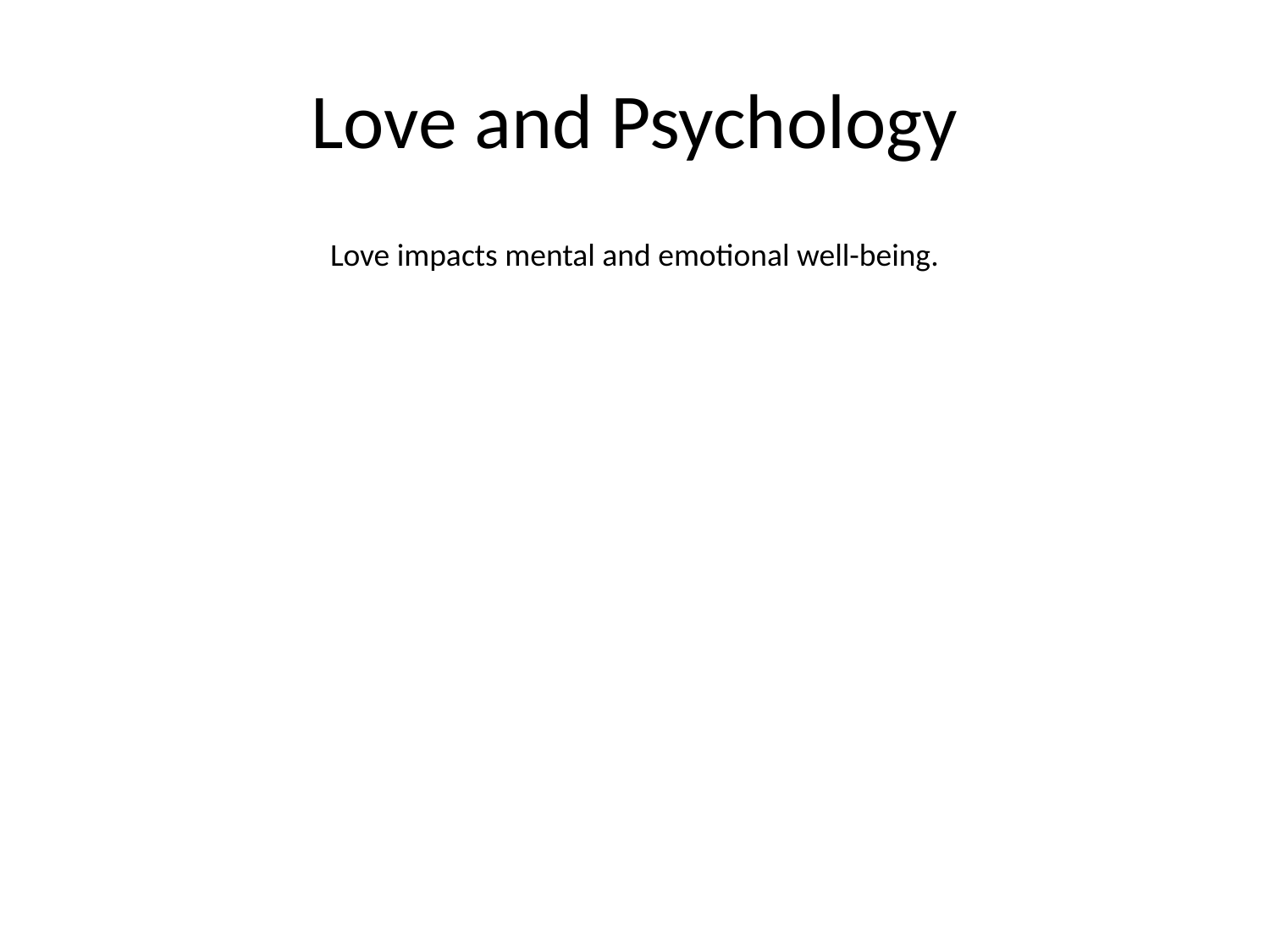

# Love and Psychology

Love impacts mental and emotional well-being.